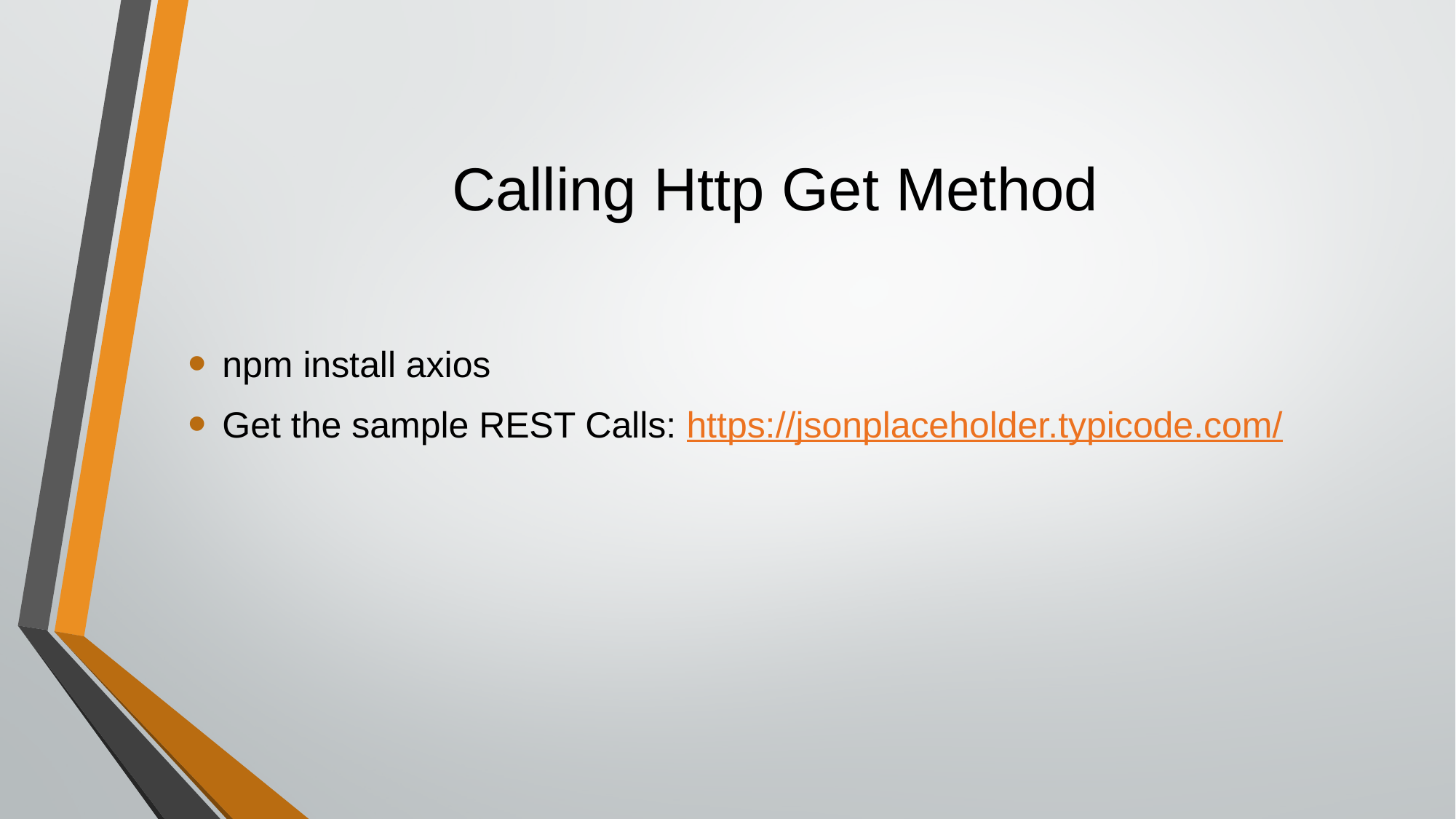

# Calling Http Get Method
npm install axios
Get the sample REST Calls: https://jsonplaceholder.typicode.com/